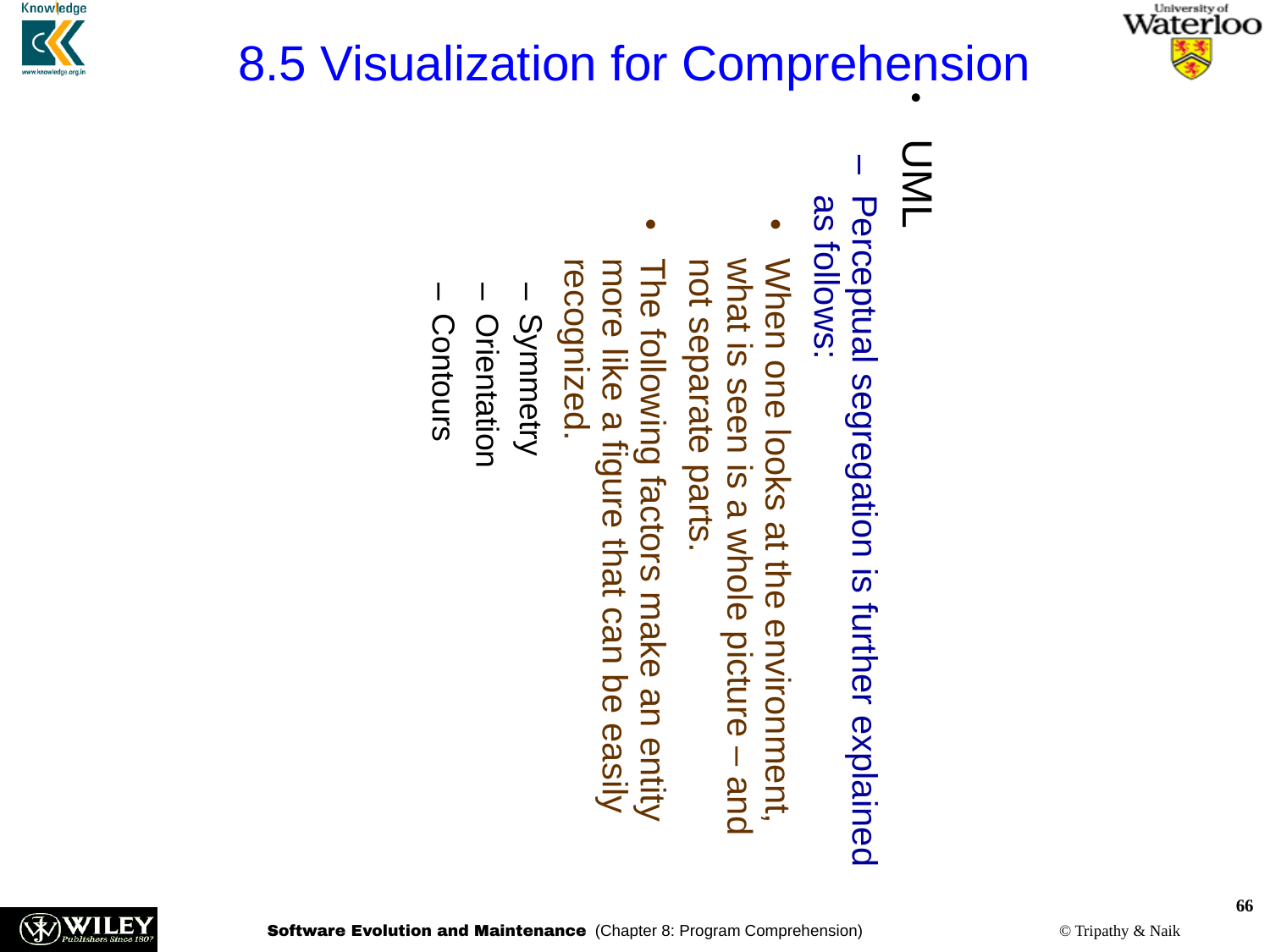

8.5 Visualization for Comprehension
UML
Perceptual segregation is further explained as follows:
When one looks at the environment, what is seen is a whole picture – and not separate parts.
The following factors make an entity more like a figure that can be easily recognized.
Symmetry
Orientation
Contours

66